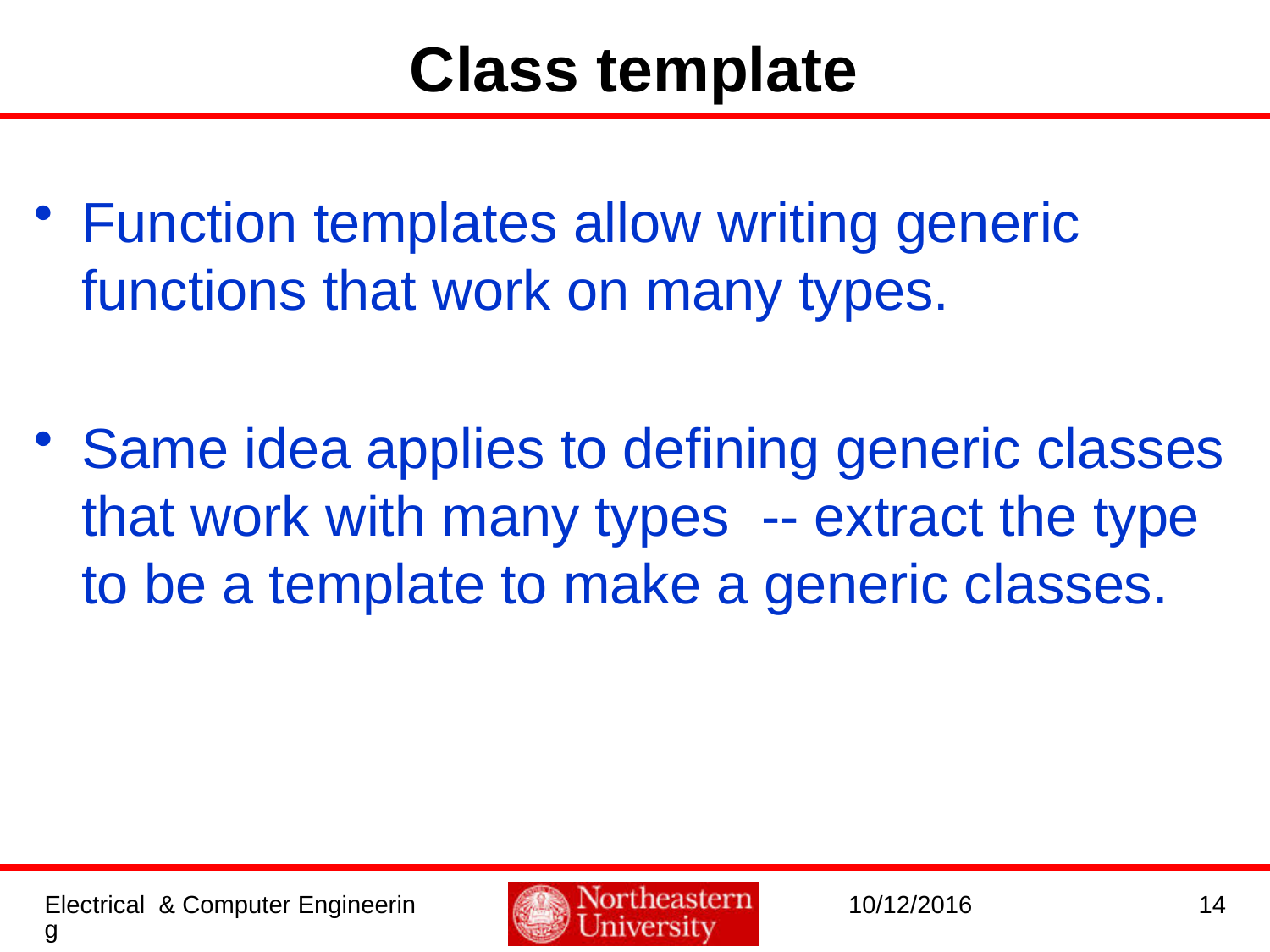

# Class template
Function templates allow writing generic functions that work on many types.

Same idea applies to defining generic classes that work with many types  -- extract the type to be a template to make a generic classes.

Electrical  & Computer Engineering
10/12/2016
14